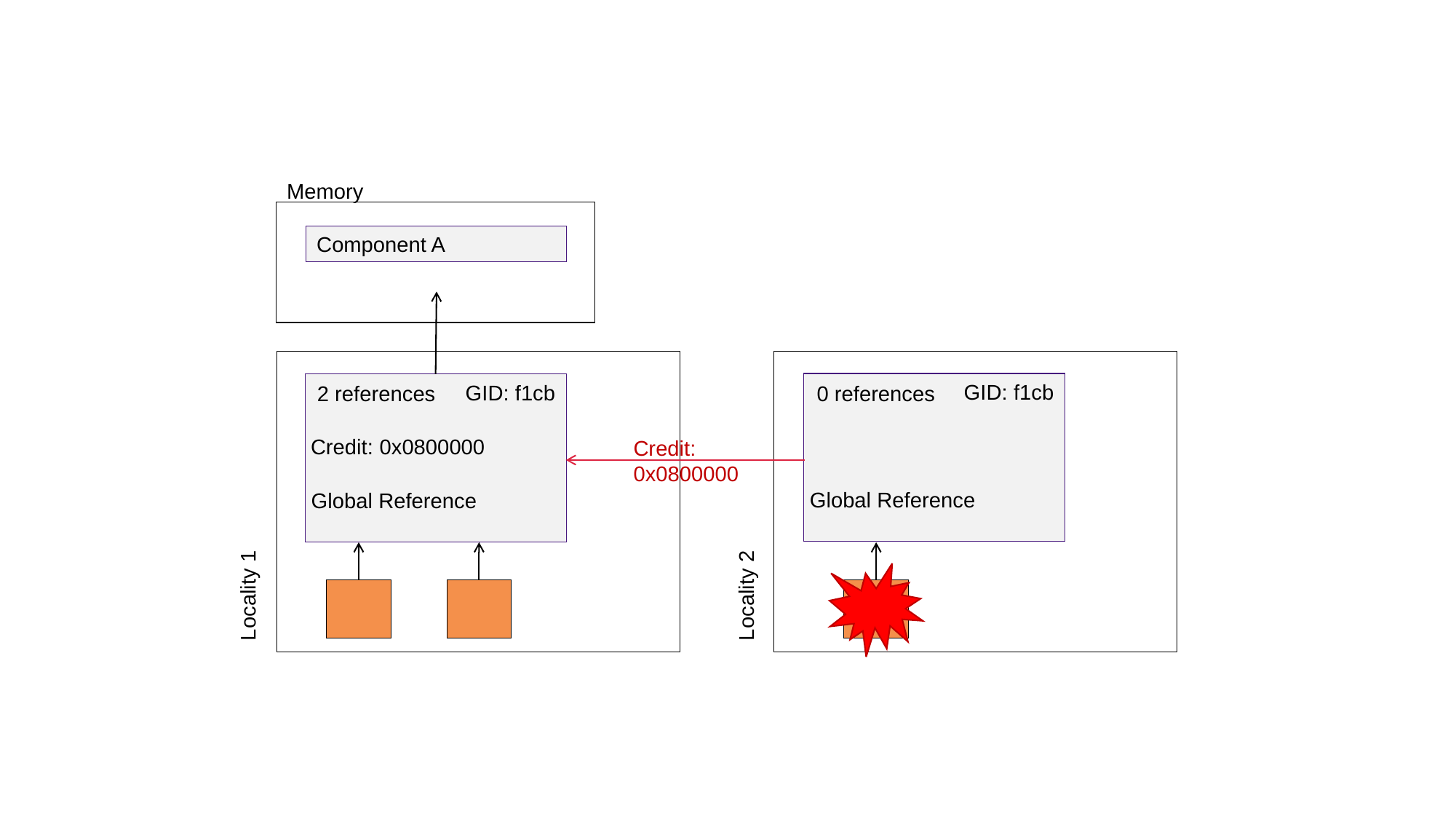

Memory

Component A

GID: f1cb

GID: f1cb
2 references
0 references
Locality 1
Locality 2
Credit: 0x0800000
Global Reference
Global Reference

Credit: 0x0800000